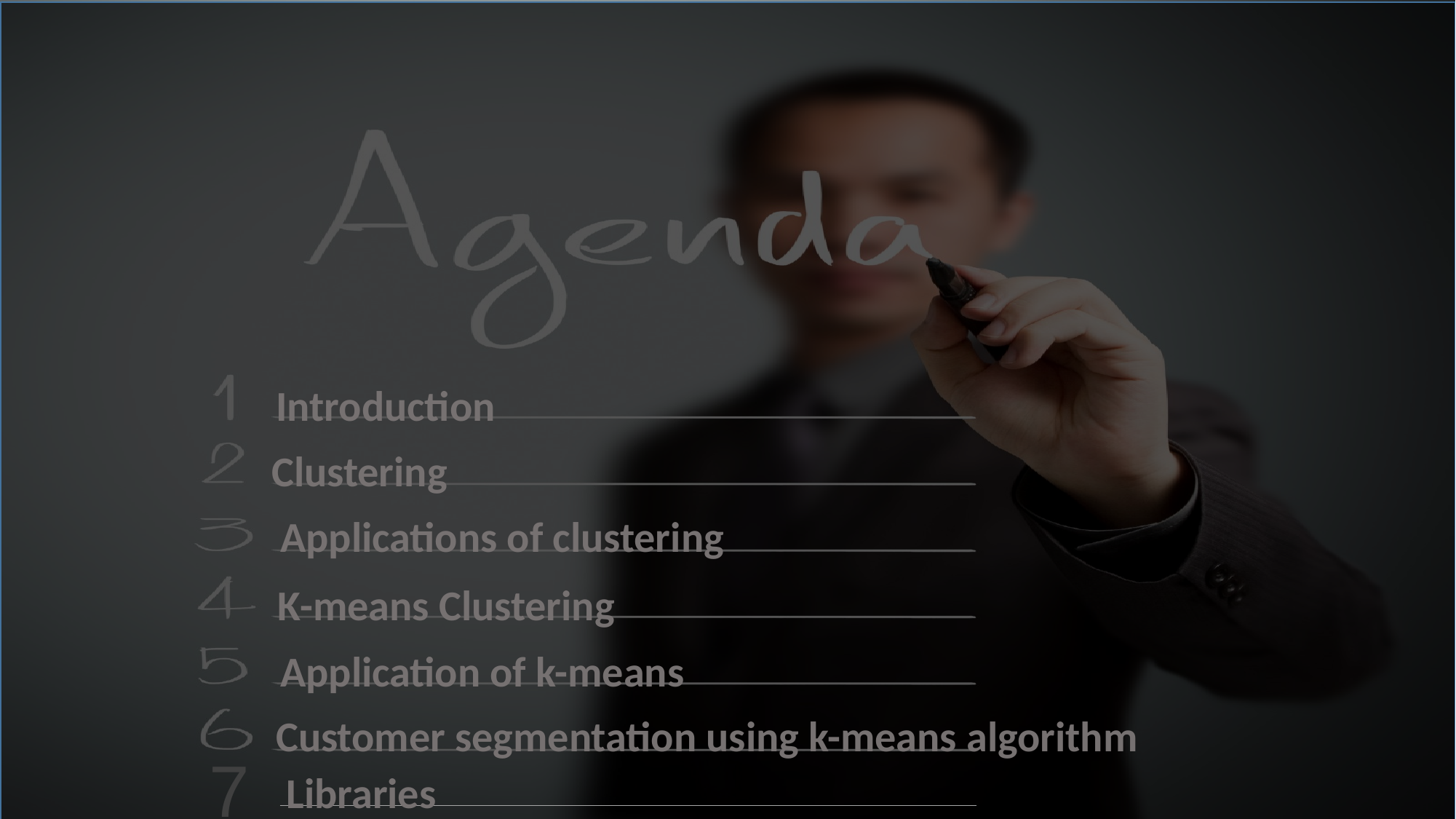

#
Introduction
Clustering

Applications of clustering
K-means Clustering
Application of k-means
Libraries

Customer segmentation using k-means algorithm

7